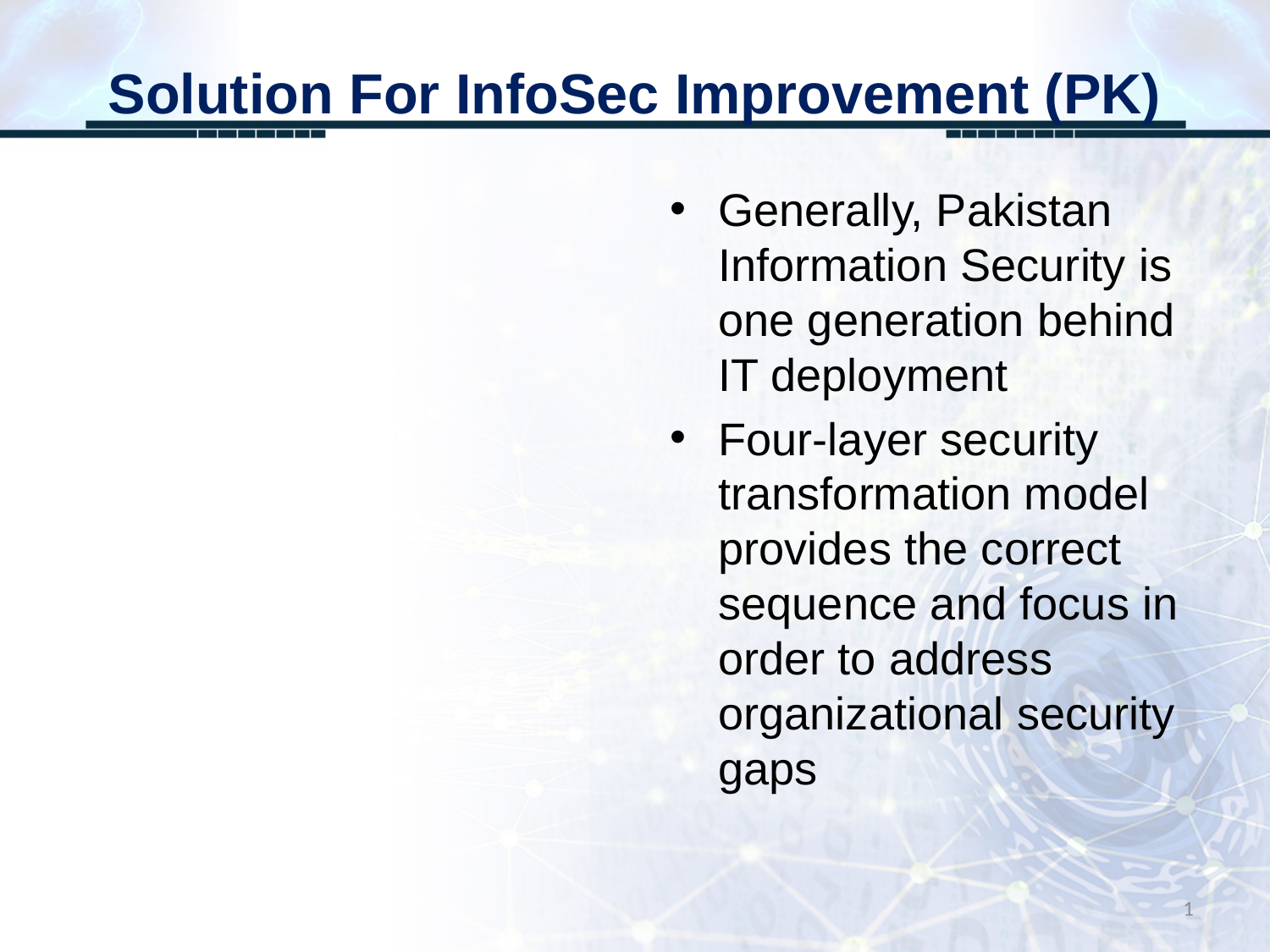

# Solution For InfoSec Improvement (PK)
Generally, Pakistan Information Security is one generation behind IT deployment
Four-layer security transformation model provides the correct sequence and focus in order to address organizational security gaps
1